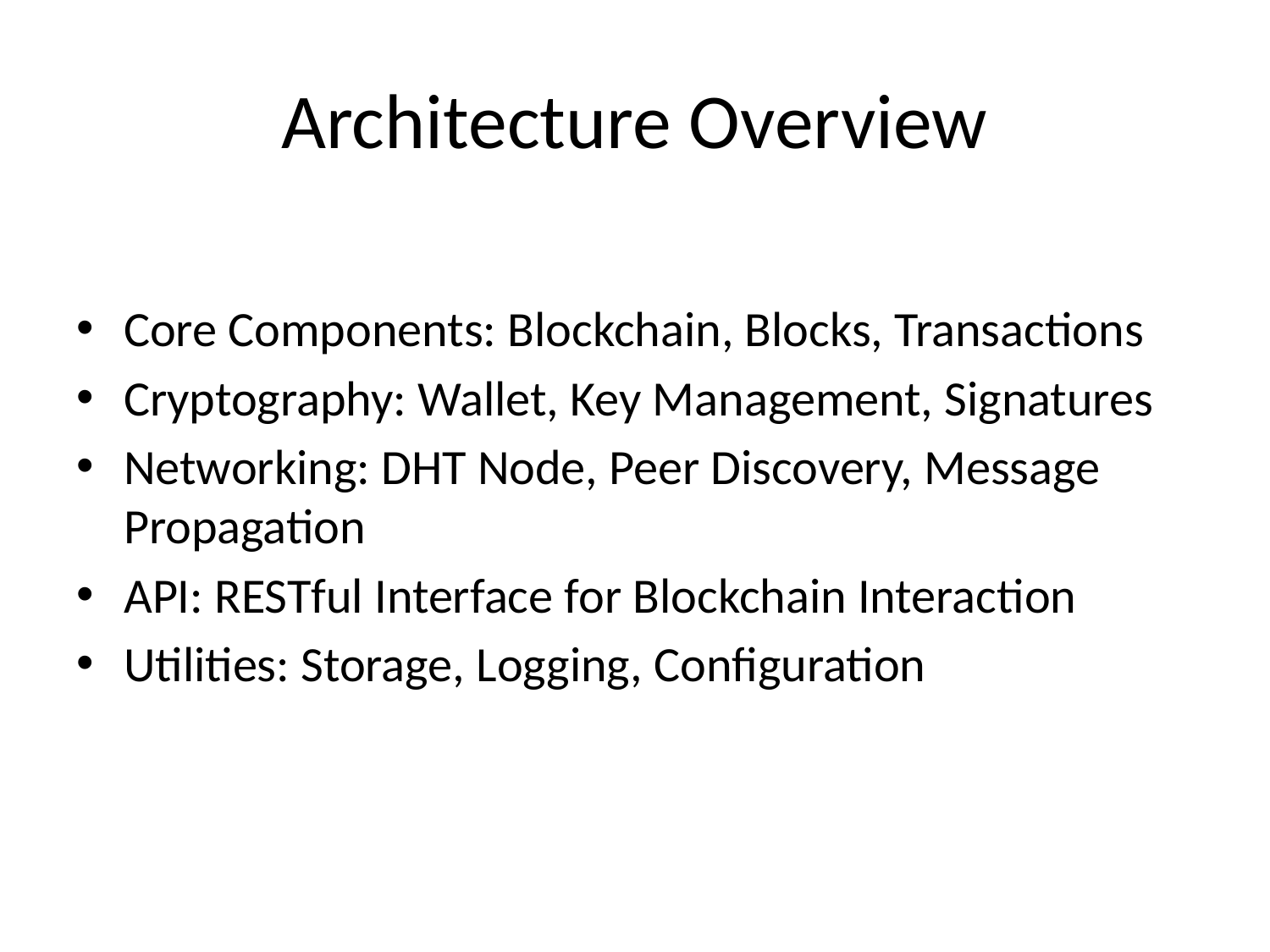

# Architecture Overview

Core Components: Blockchain, Blocks, Transactions
Cryptography: Wallet, Key Management, Signatures
Networking: DHT Node, Peer Discovery, Message Propagation
API: RESTful Interface for Blockchain Interaction
Utilities: Storage, Logging, Configuration